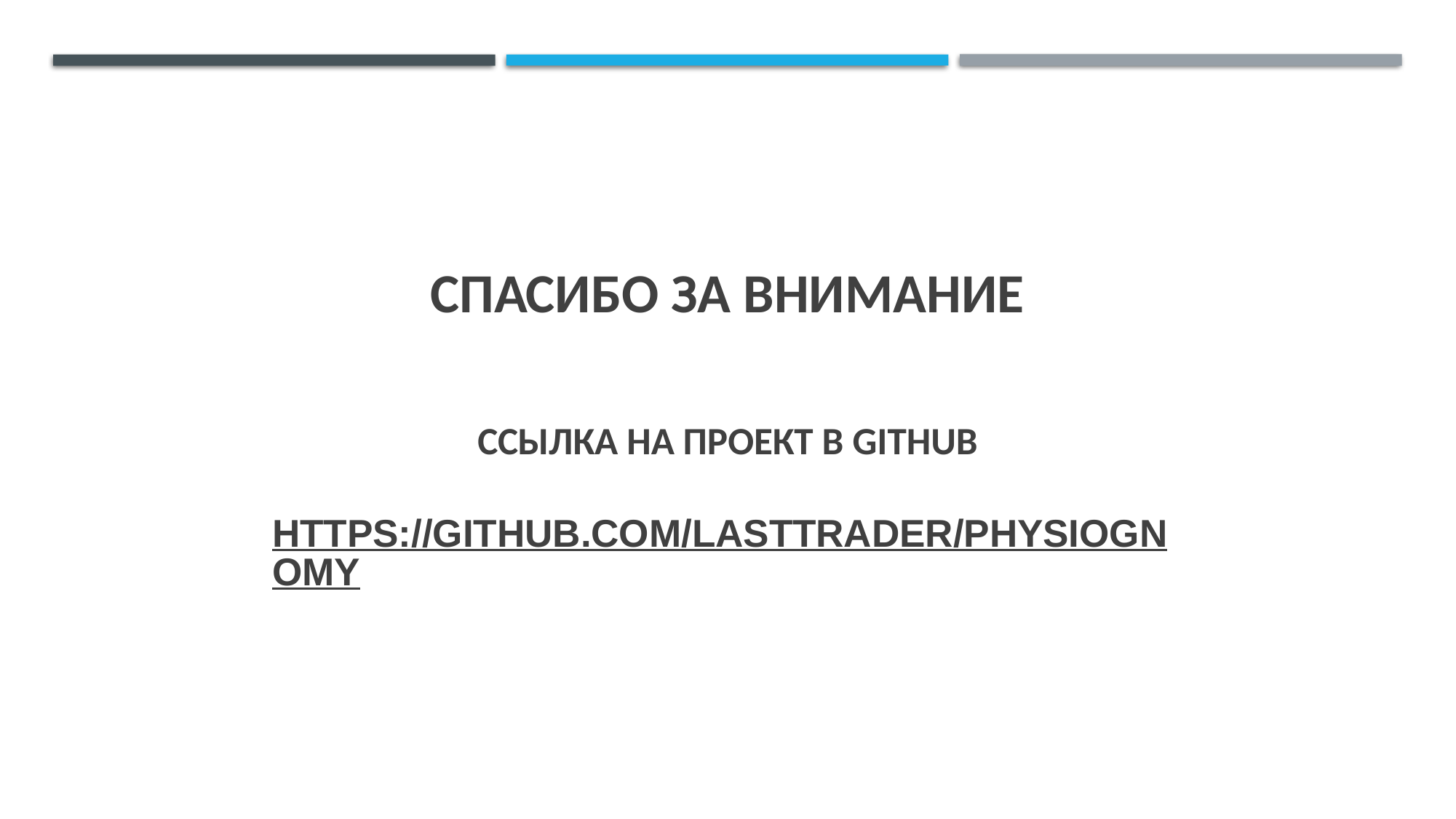

# Спасибо за внимание Ссылка на проект в github https://github.com/Lasttrader/physiognomy